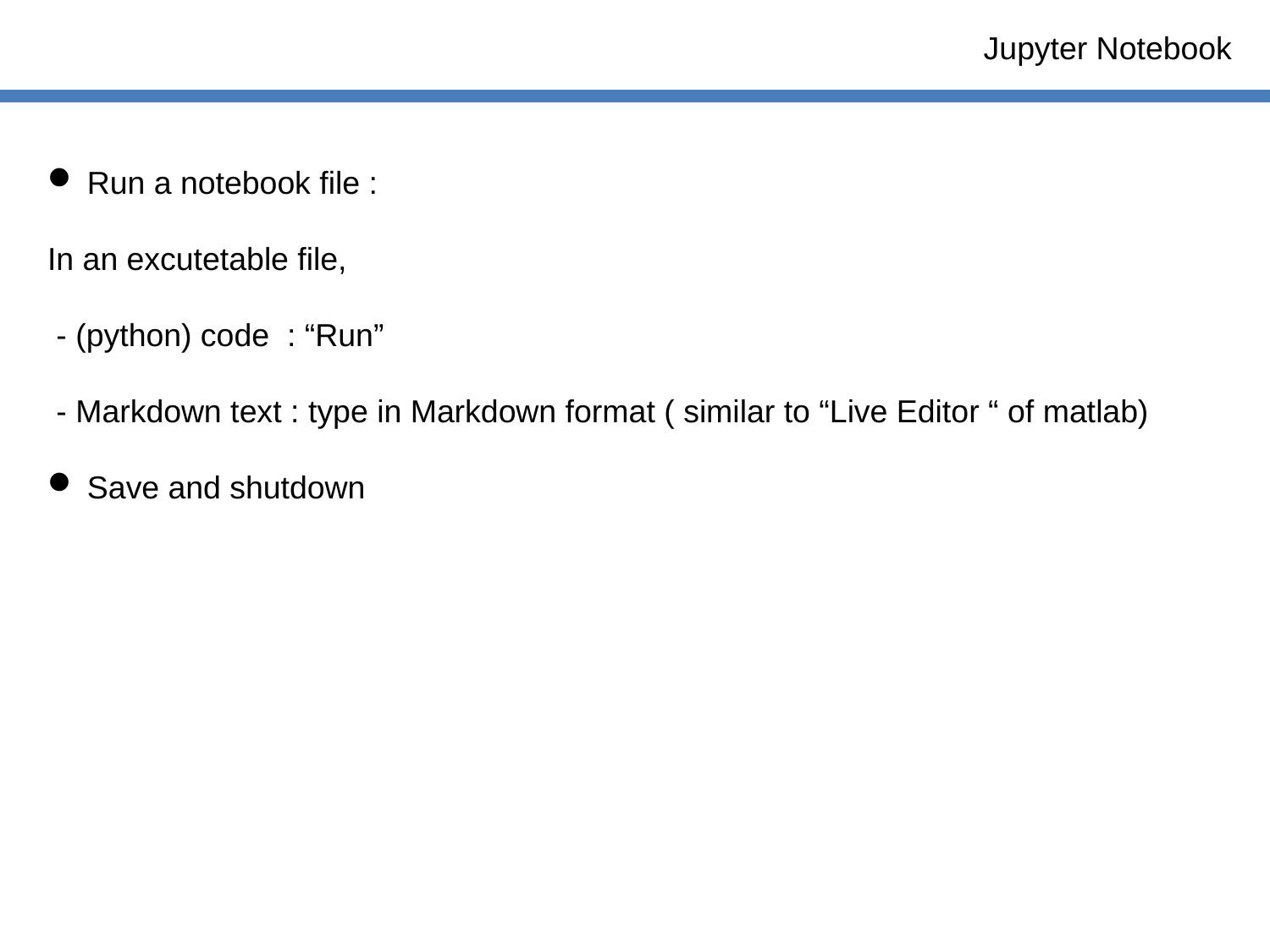

Jupyter Notebook
Run a notebook file :

In an excutetable file,

 - (python) code  : “Run”

 - Markdown text : type in Markdown format ( similar to “Live Editor “ of matlab)

Save and shutdown